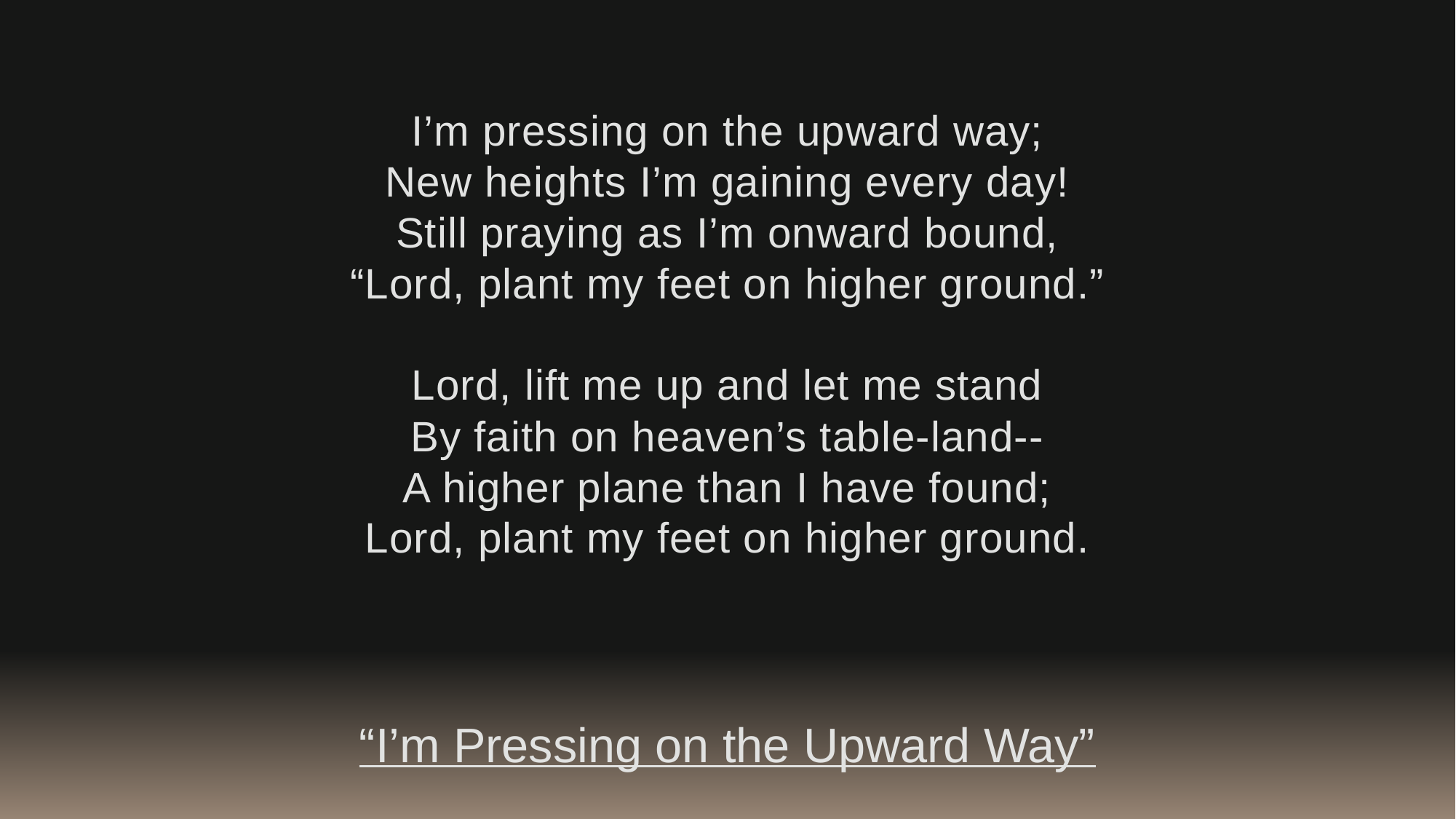

I’m pressing on the upward way;
New heights I’m gaining every day!
Still praying as I’m onward bound,
“Lord, plant my feet on higher ground.”

Lord, lift me up and let me stand
By faith on heaven’s table-land--
A higher plane than I have found;
Lord, plant my feet on higher ground.

“I’m Pressing on the Upward Way”